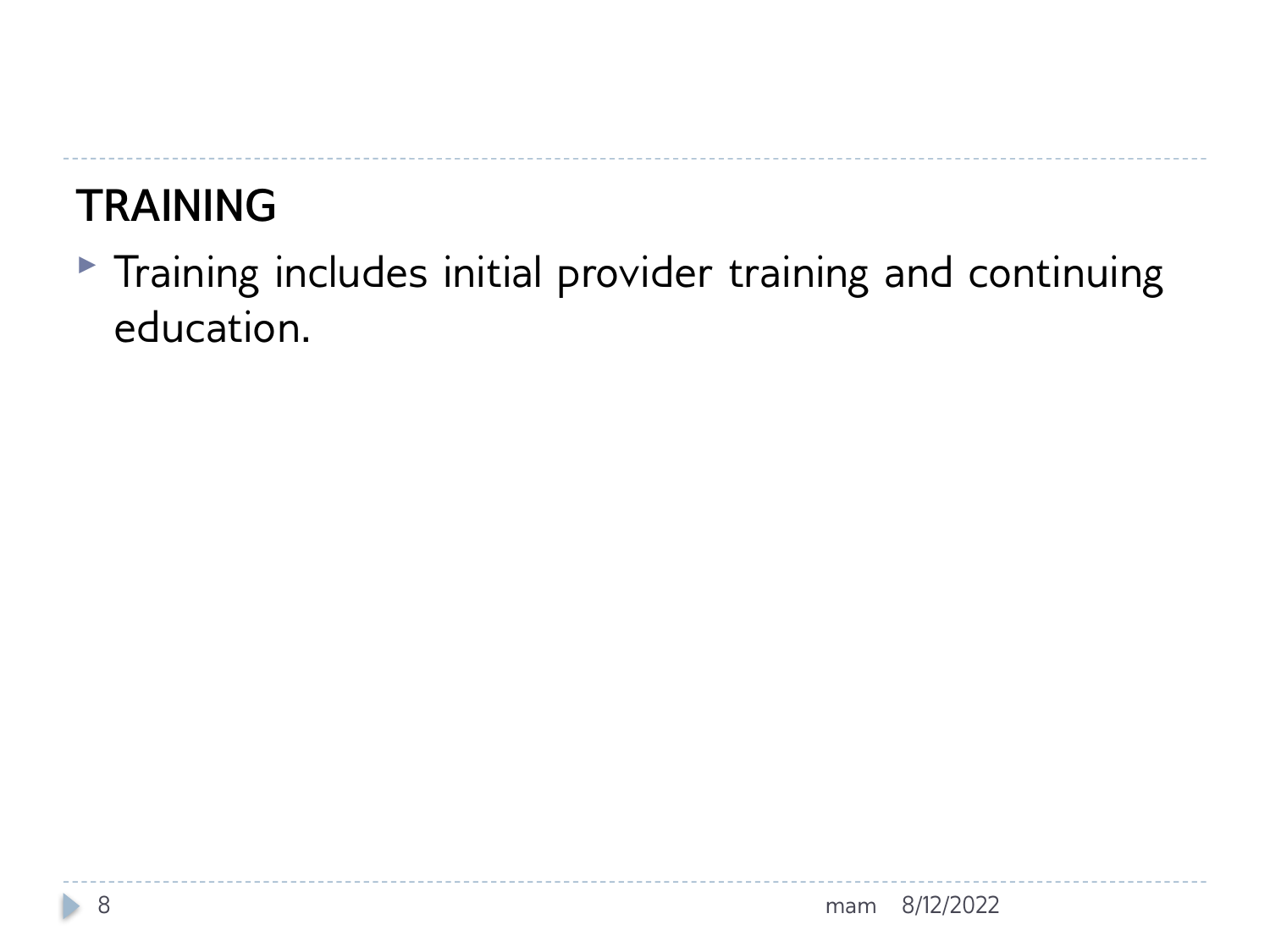

#
TRAINING
Training includes initial provider training and continuing education.
8
mam
8/12/2022